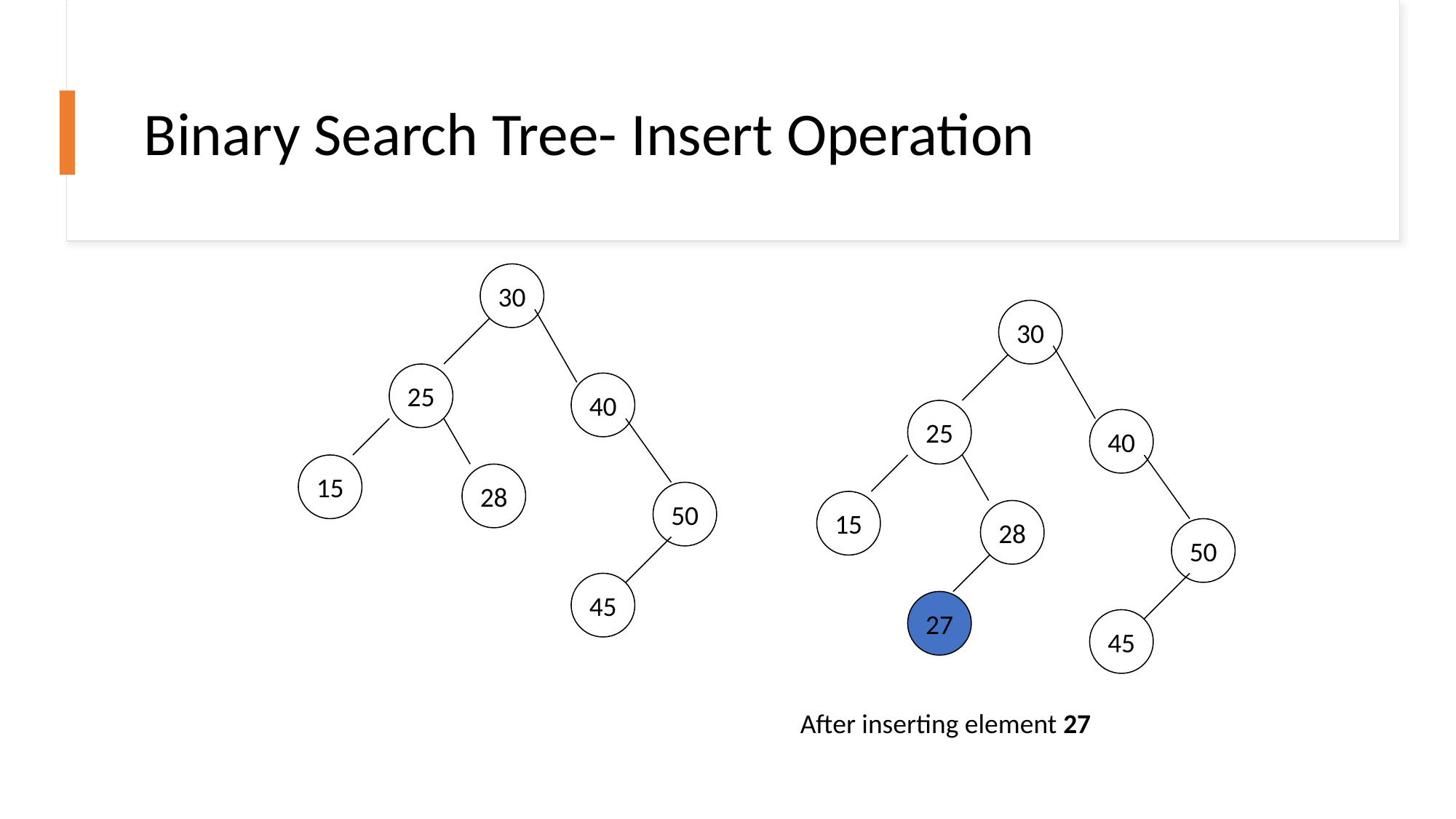

# Binary Search Tree- Insert Operation

30

25
40

15
28
50

45
30

25
40

15
28
50

45

27
After inserting element 27